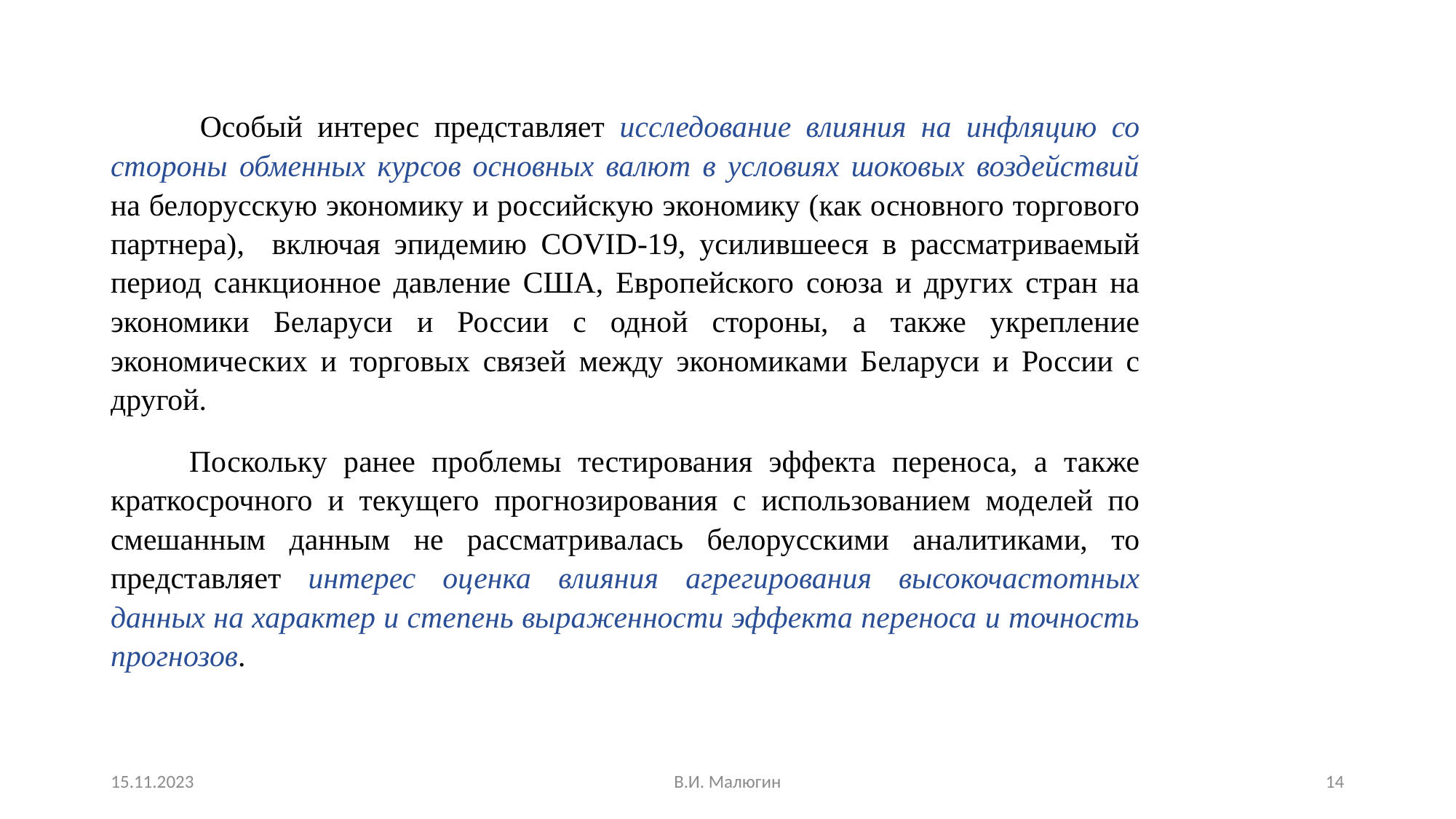

Особый интерес представляет исследование влияния на инфляцию со стороны обменных курсов основных валют в условиях шоковых воздействий на белорусскую экономику и российскую экономику (как основного торгового партнера),  включая эпидемию COVID-19, усилившееся в рассматриваемый период санкционное давление США, Европейского союза и других стран на экономики Беларуси и России с одной стороны, а также укрепление экономических и торговых связей между экономиками Беларуси и России с другой.
     Поскольку ранее проблемы тестирования эффекта переноса, а также краткосрочного и текущего прогнозирования с использованием моделей по смешанным данным не рассматривалась белорусскими аналитиками, то представляет интерес оценка влияния агрегирования высокочастотных данных на характер и степень выраженности эффекта переноса и точность прогнозов.
15.11.2023
В.И. Малюгин
14